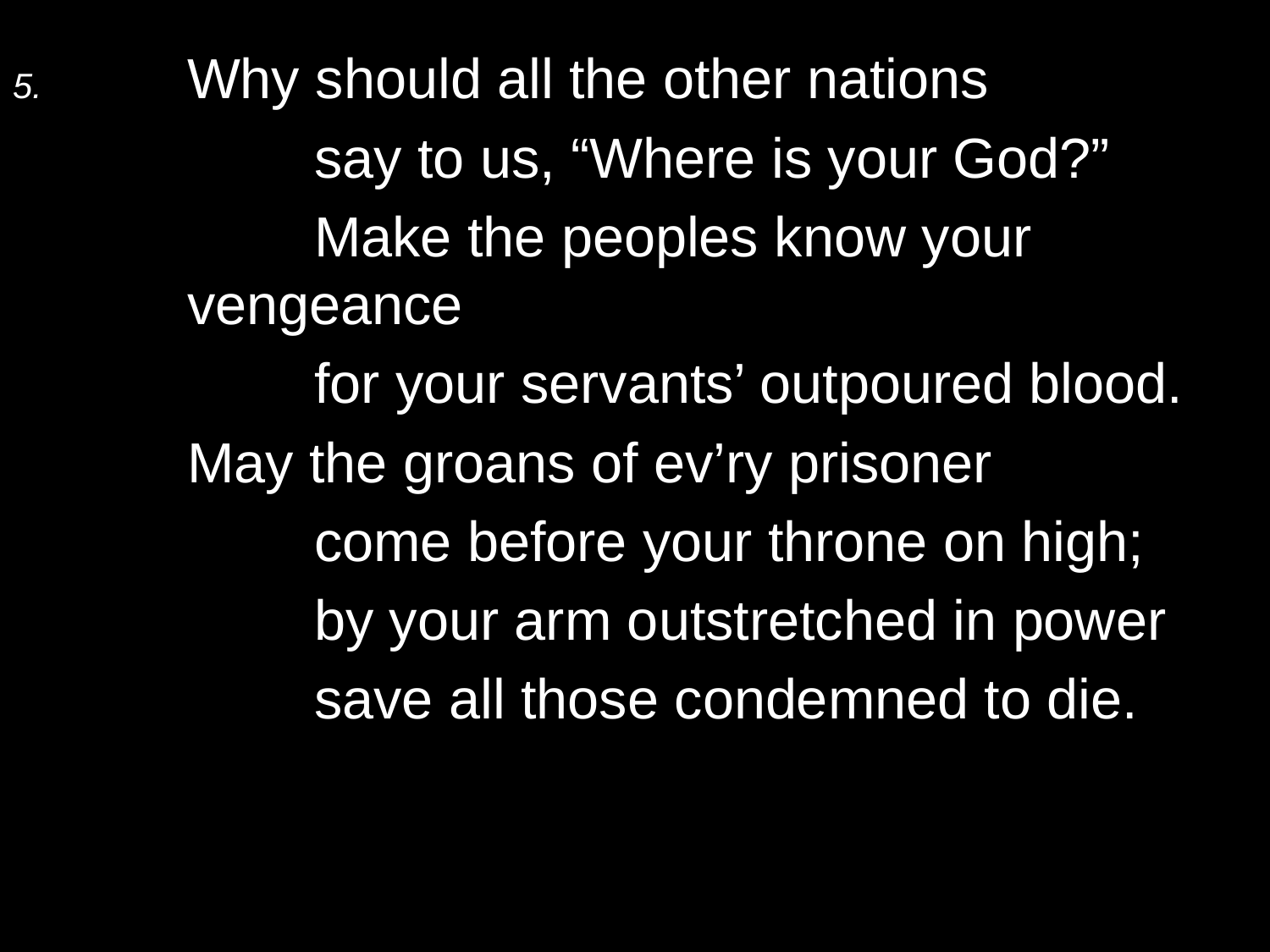

5.	Why should all the other nations
		say to us, “Where is your God?”
		Make the peoples know your vengeance
		for your servants’ outpoured blood.
	May the groans of ev’ry prisoner
		come before your throne on high;
		by your arm outstretched in power
		save all those condemned to die.